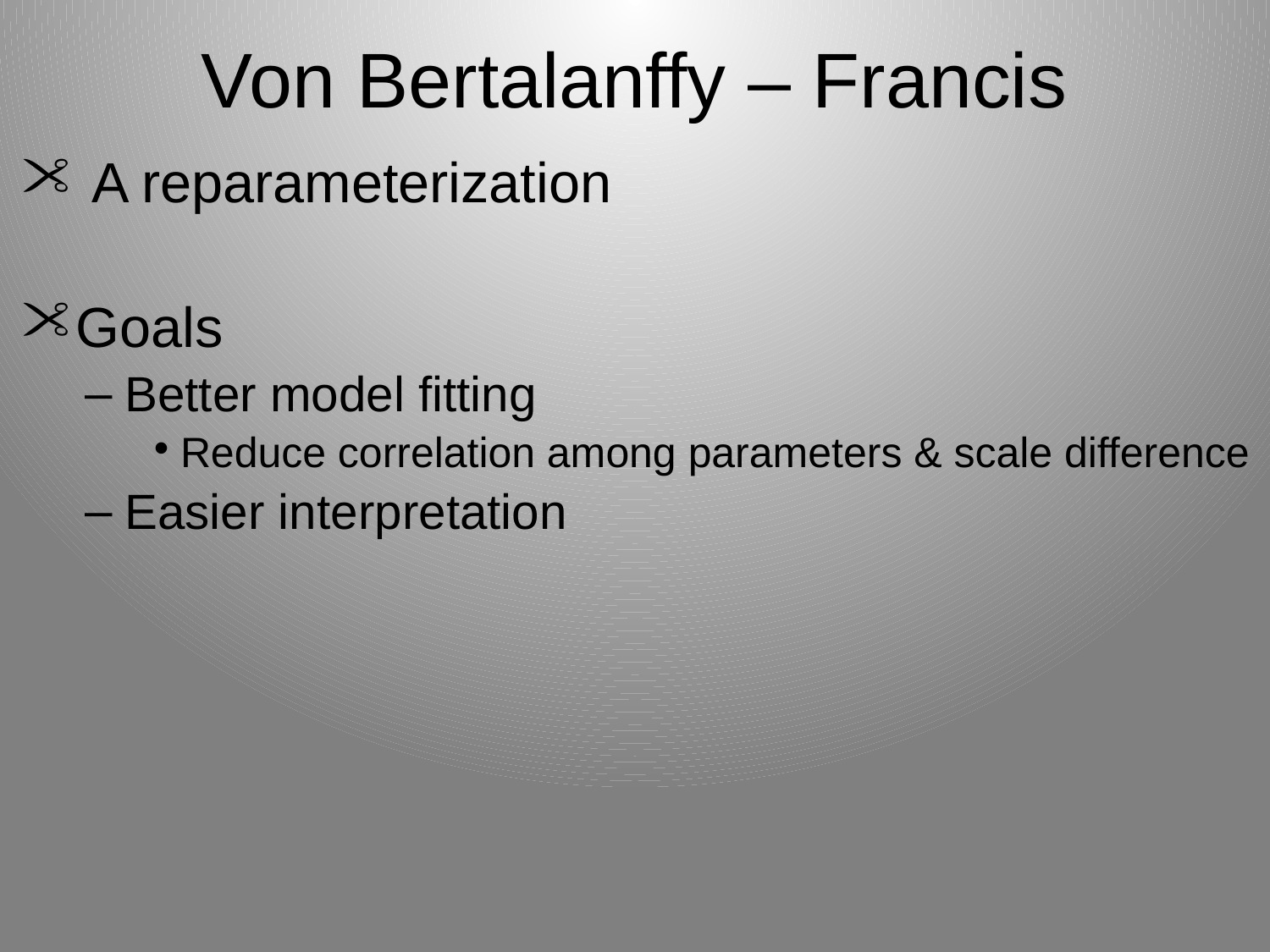

# Von Bertalanffy – Francis
 A reparameterization

Goals
Better model fitting
Reduce correlation among parameters & scale difference
Easier interpretation
Age & Growth R  ●  Portland, OR ●  16 August 2015